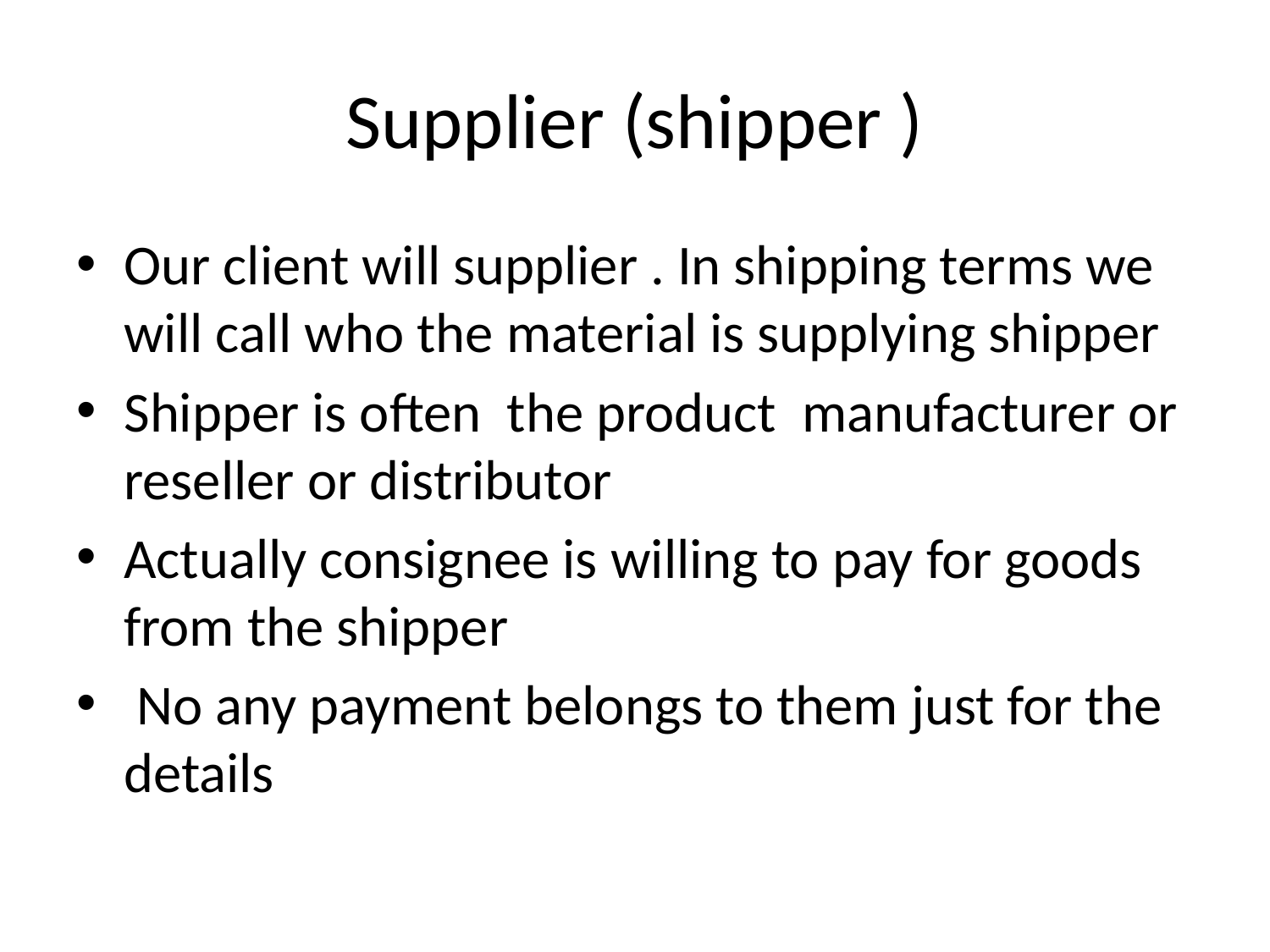

# Supplier (shipper )
Our client will supplier . In shipping terms we will call who the material is supplying shipper
Shipper is often  the product  manufacturer or reseller or distributor
Actually consignee is willing to pay for goods from the shipper
 No any payment belongs to them just for the details